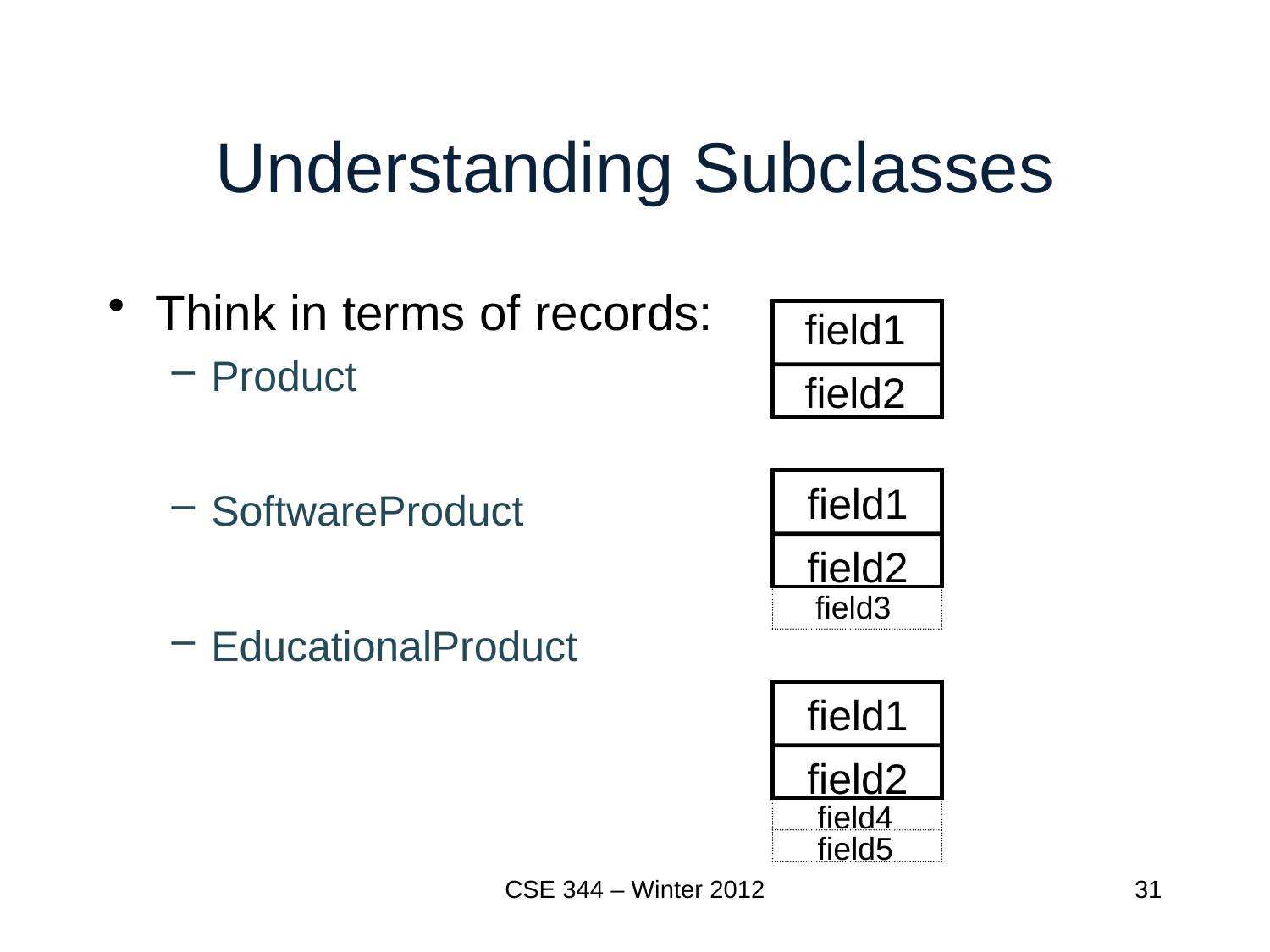

# Understanding Subclasses
Think in terms of records:
Product

SoftwareProduct

EducationalProduct
field1
field2

field1
field2
field3

field1
field2
field4

field5

CSE 344 – Winter 2012
31